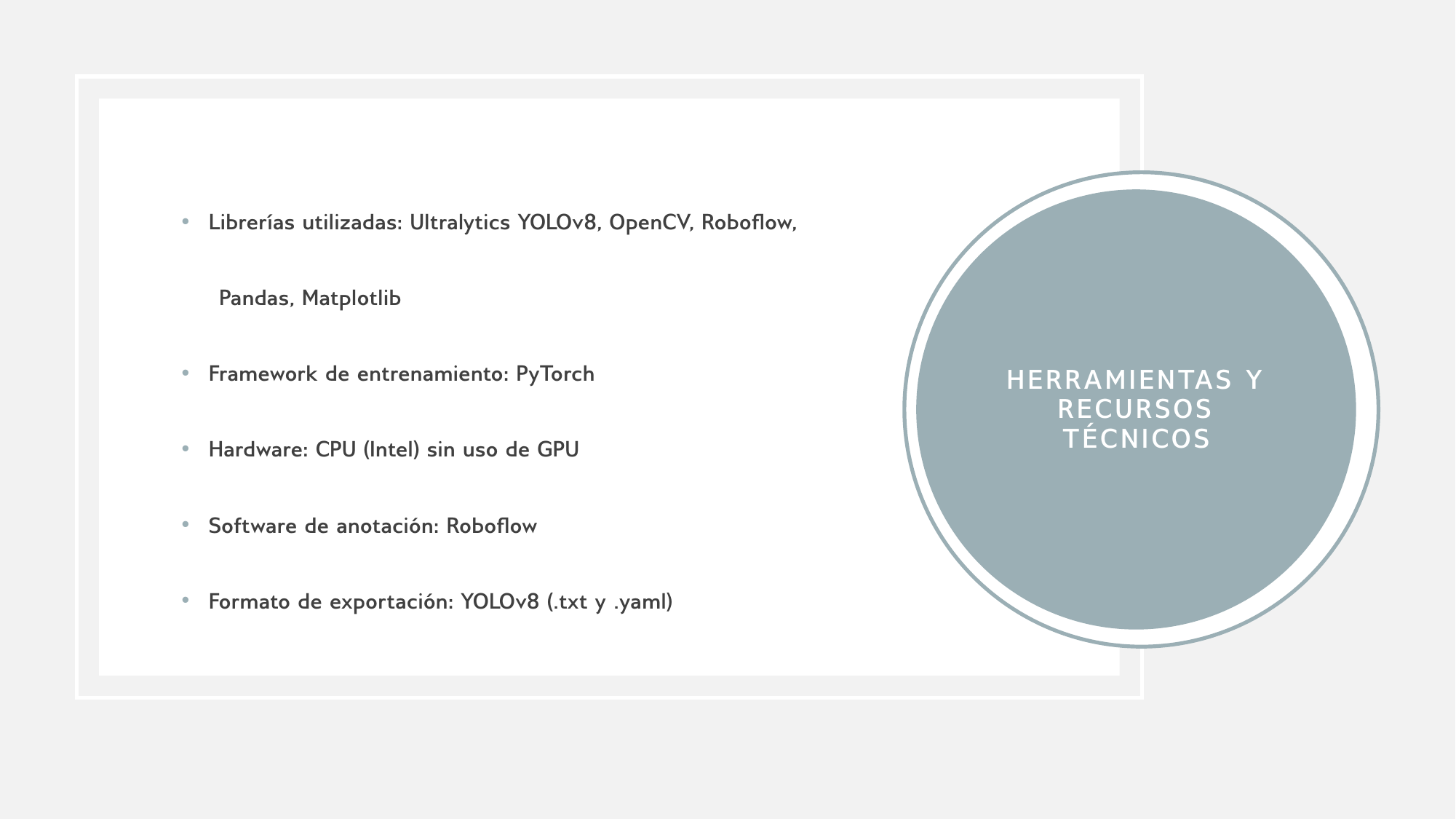

Librerías utilizadas: Ultralytics YOLOv8, OpenCV, Roboflow,

       Pandas, Matplotlib

Framework de entrenamiento: PyTorch

Hardware: CPU (Intel) sin uso de GPU

Software de anotación: Roboflow

Formato de exportación: YOLOv8 (.txt y .yaml)

Herramientas y Recursos Técnicos